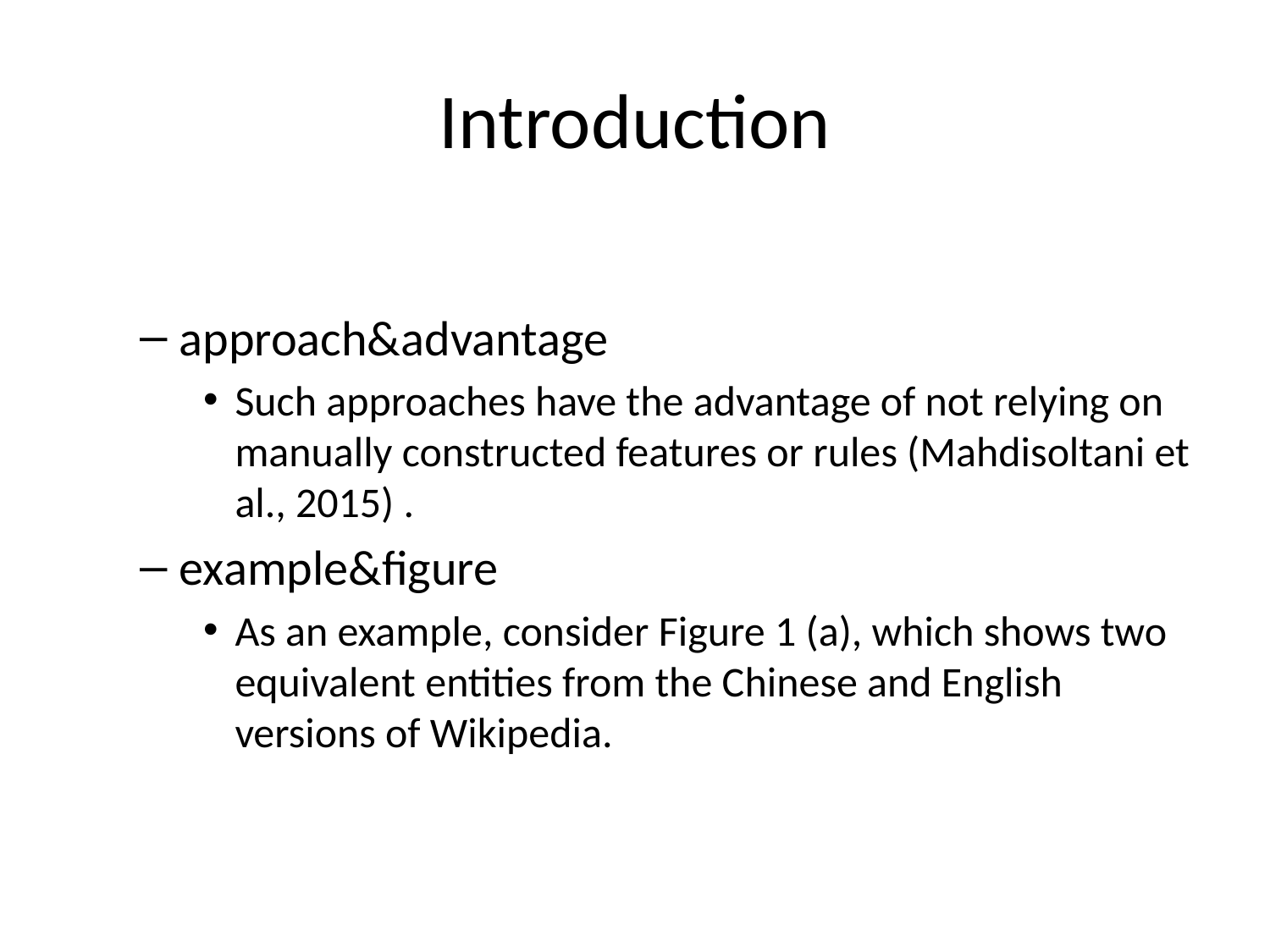

# Introduction

approach&advantage
Such approaches have the advantage of not relying on manually constructed features or rules (Mahdisoltani et al., 2015) .
example&figure
As an example, consider Figure 1 (a), which shows two equivalent entities from the Chinese and English versions of Wikipedia.